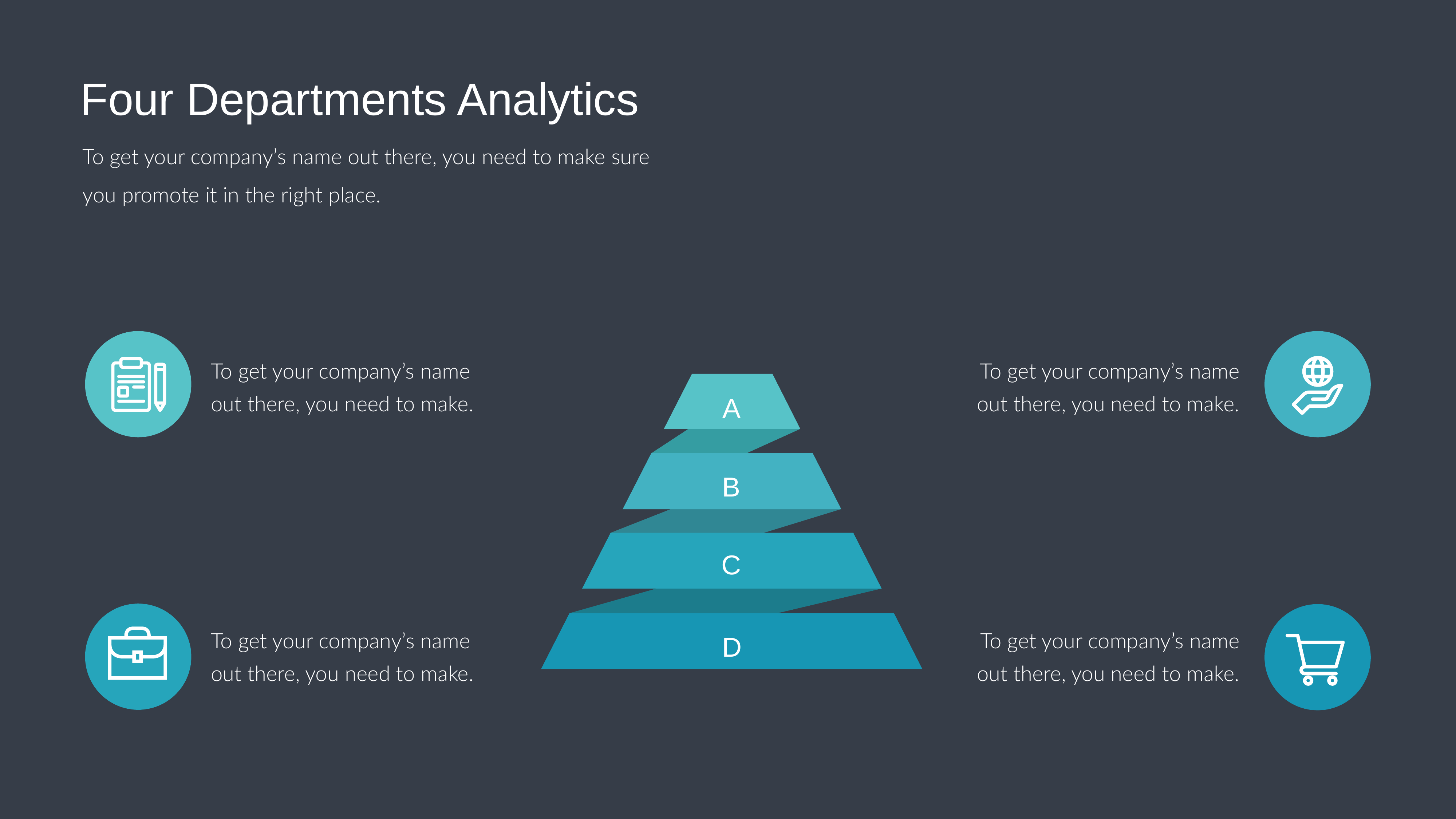

Four Departments Analytics
To get your company’s name out there, you need to make sure you promote it in the right place.

To get your company’s name out there, you need to make.
To get your company’s name out there, you need to make.

A
B
C
D

To get your company’s name out there, you need to make.
To get your company’s name out there, you need to make.